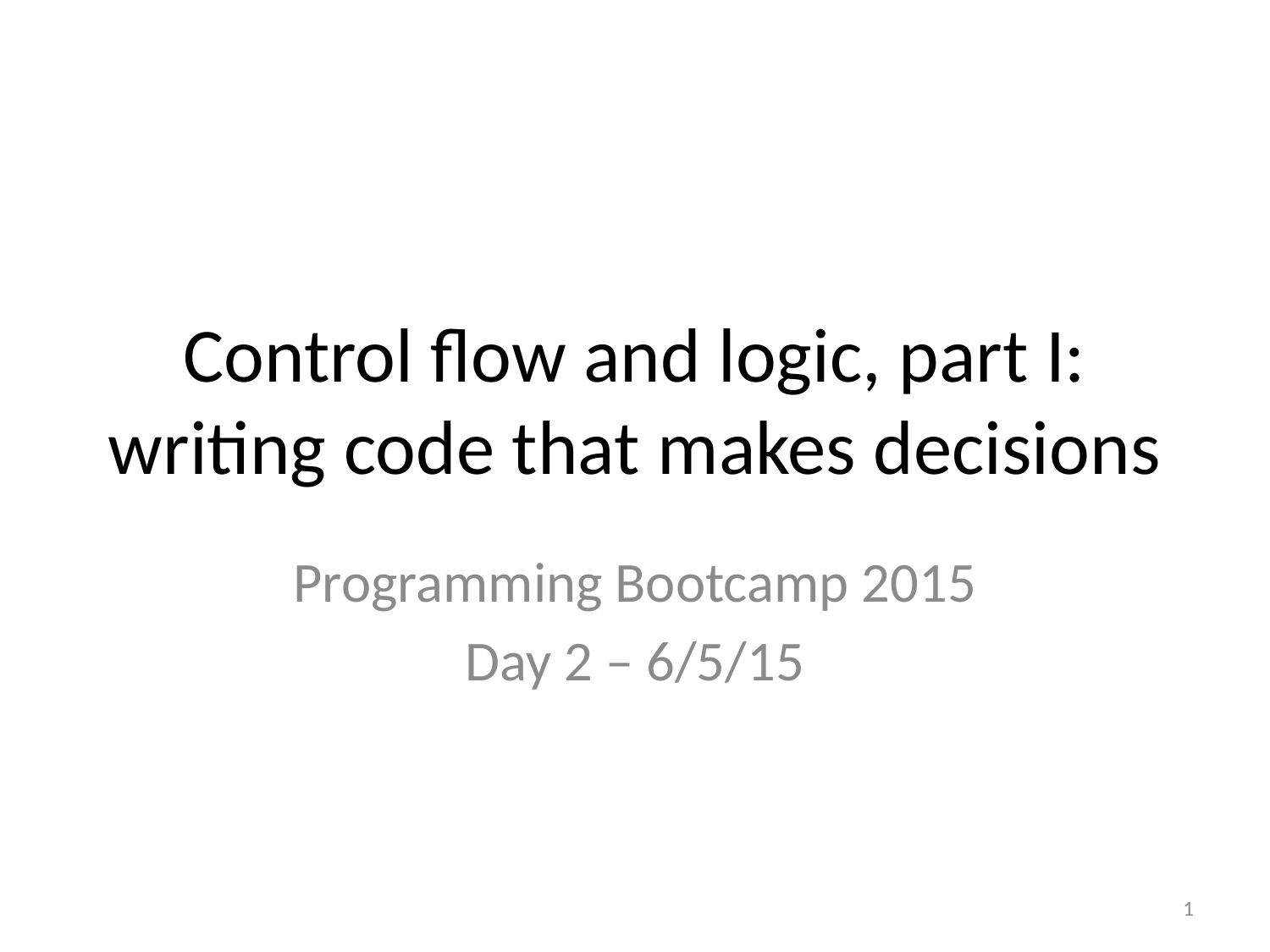

# Control flow and logic, part I: writing code that makes decisions
Programming Bootcamp 2015
Day 2 – 6/5/15
1